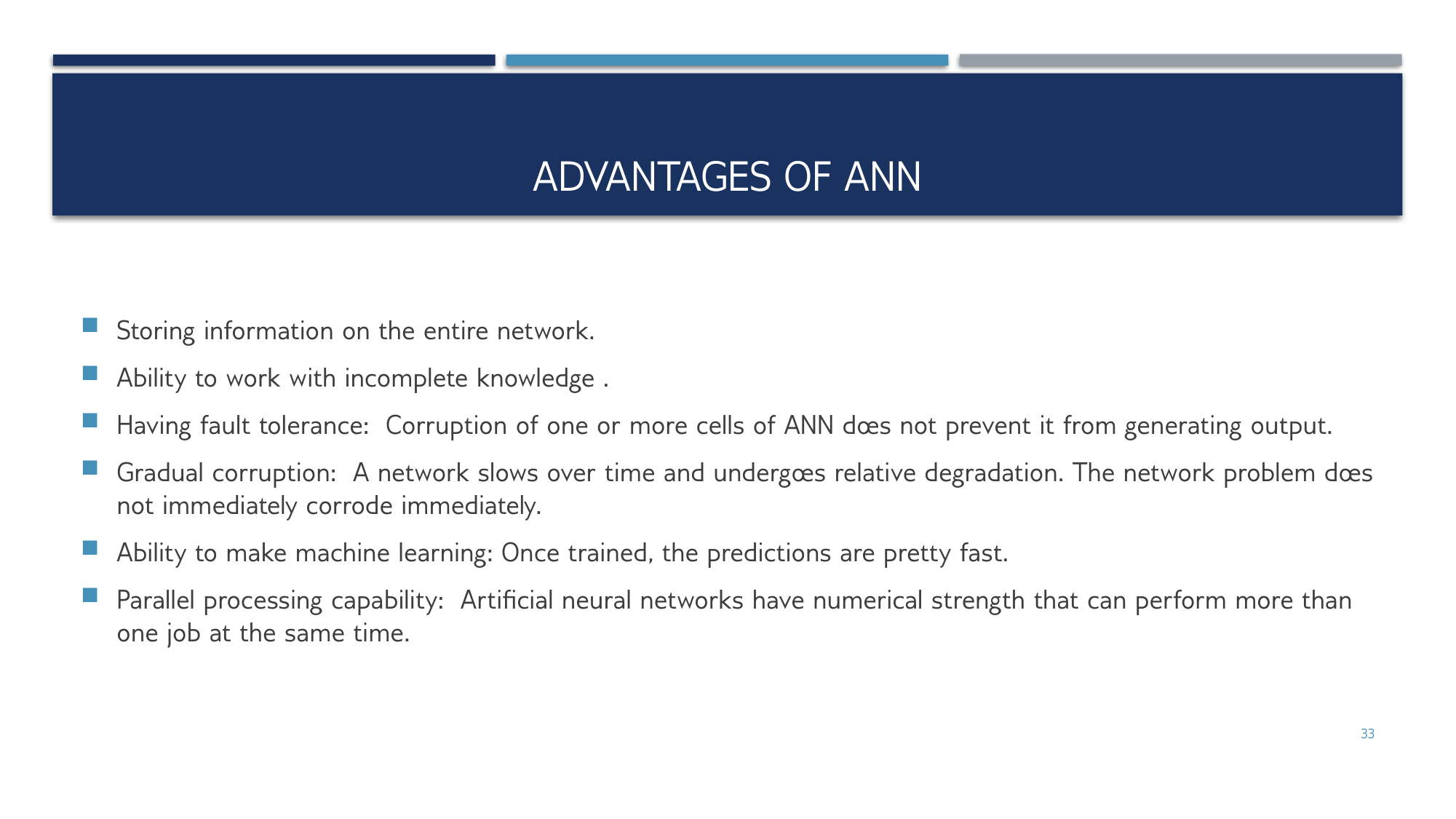

# Advantages of ANN
Storing information on the entire network.
Ability to work with incomplete knowledge .
Having fault tolerance:  Corruption of one or more cells of ANN does not prevent it from generating output.
Gradual corruption:  A network slows over time and undergoes relative degradation. The network problem does not immediately corrode immediately.
Ability to make machine learning: Once trained, the predictions are pretty fast.
Parallel processing capability:  Artificial neural networks have numerical strength that can perform more than one job at the same time.
33